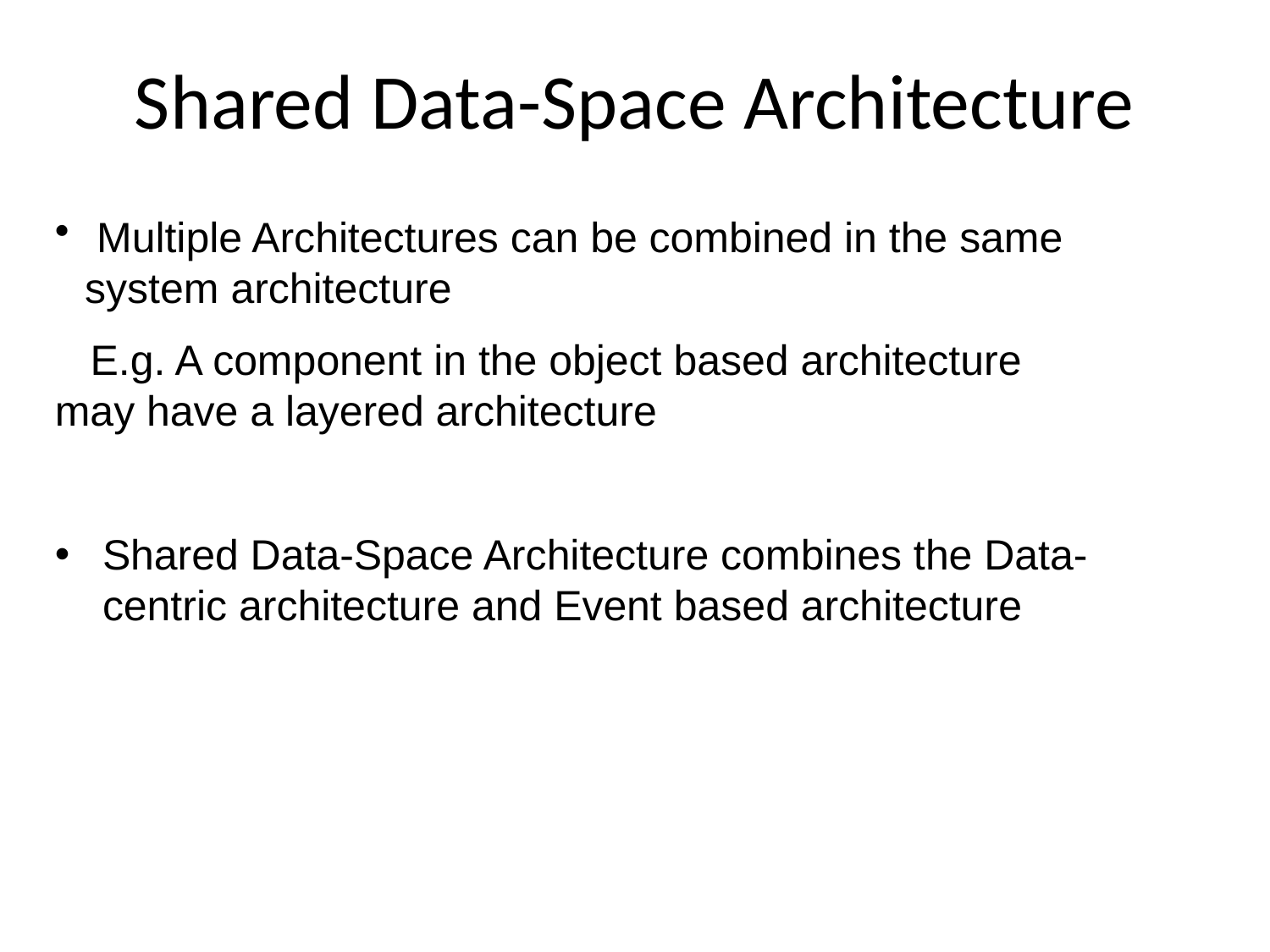

# Shared Data-Space Architecture
 Multiple Architectures can be combined in the same system architecture
   E.g. A component in the object based architecture may have a layered architecture

Shared Data-Space Architecture combines the Data-centric architecture and Event based architecture